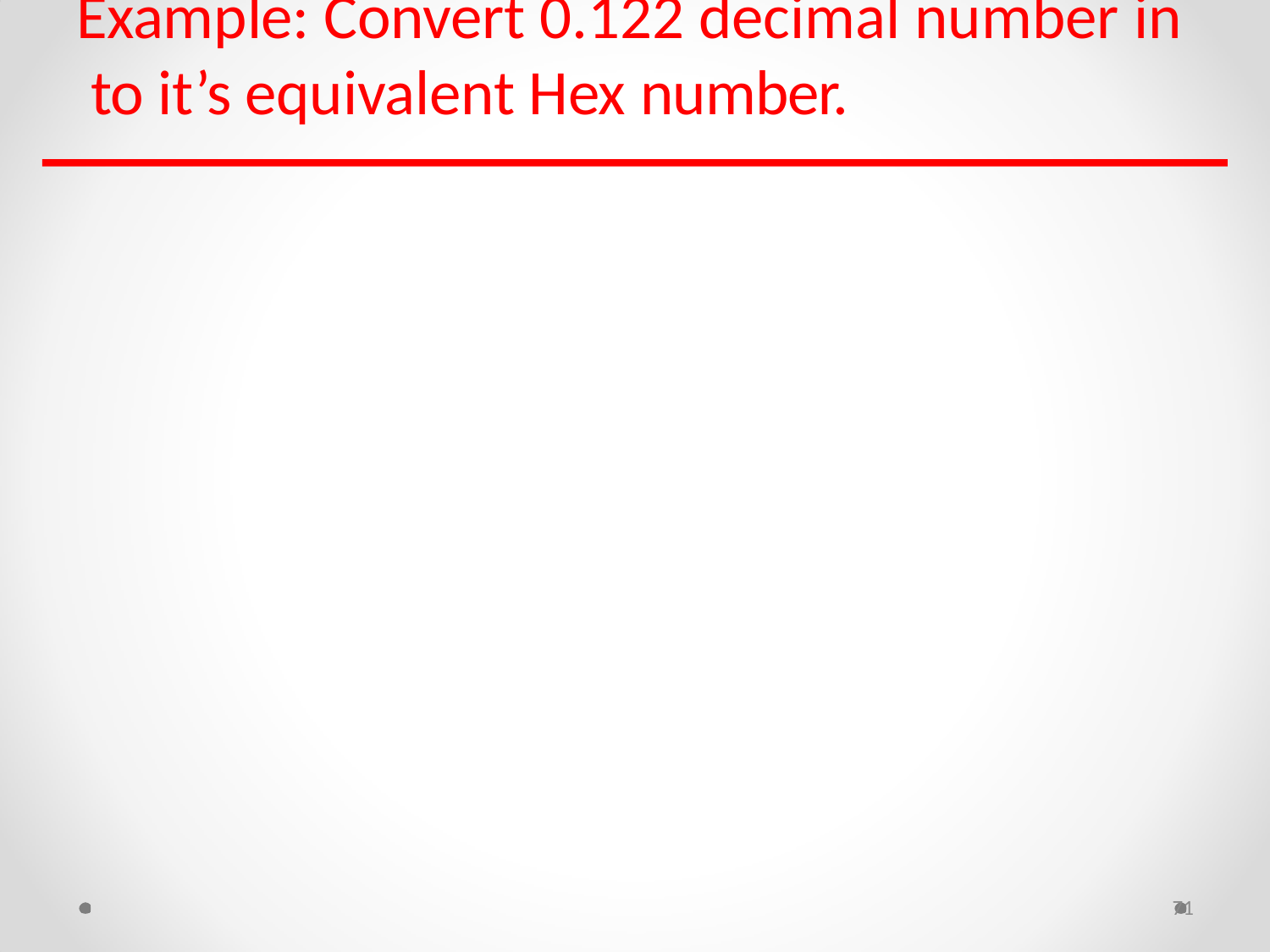

# Example: Convert 0.122 decimal number in  to it’s equivalent Hex number.

71